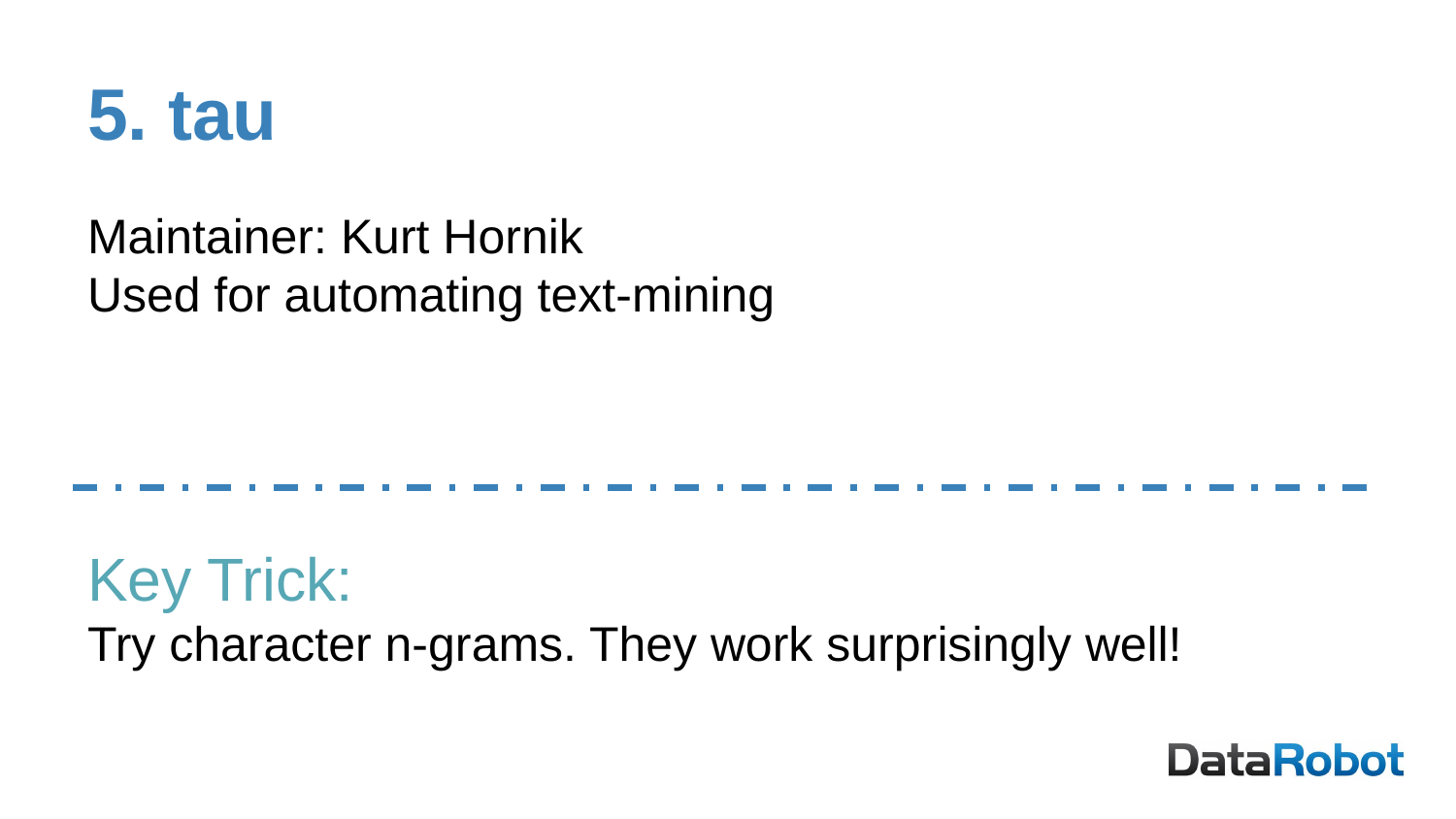

# 5. tau
Maintainer: Kurt Hornik
Used for automating text-mining

Key Trick:
Try character n-grams. They work surprisingly well!